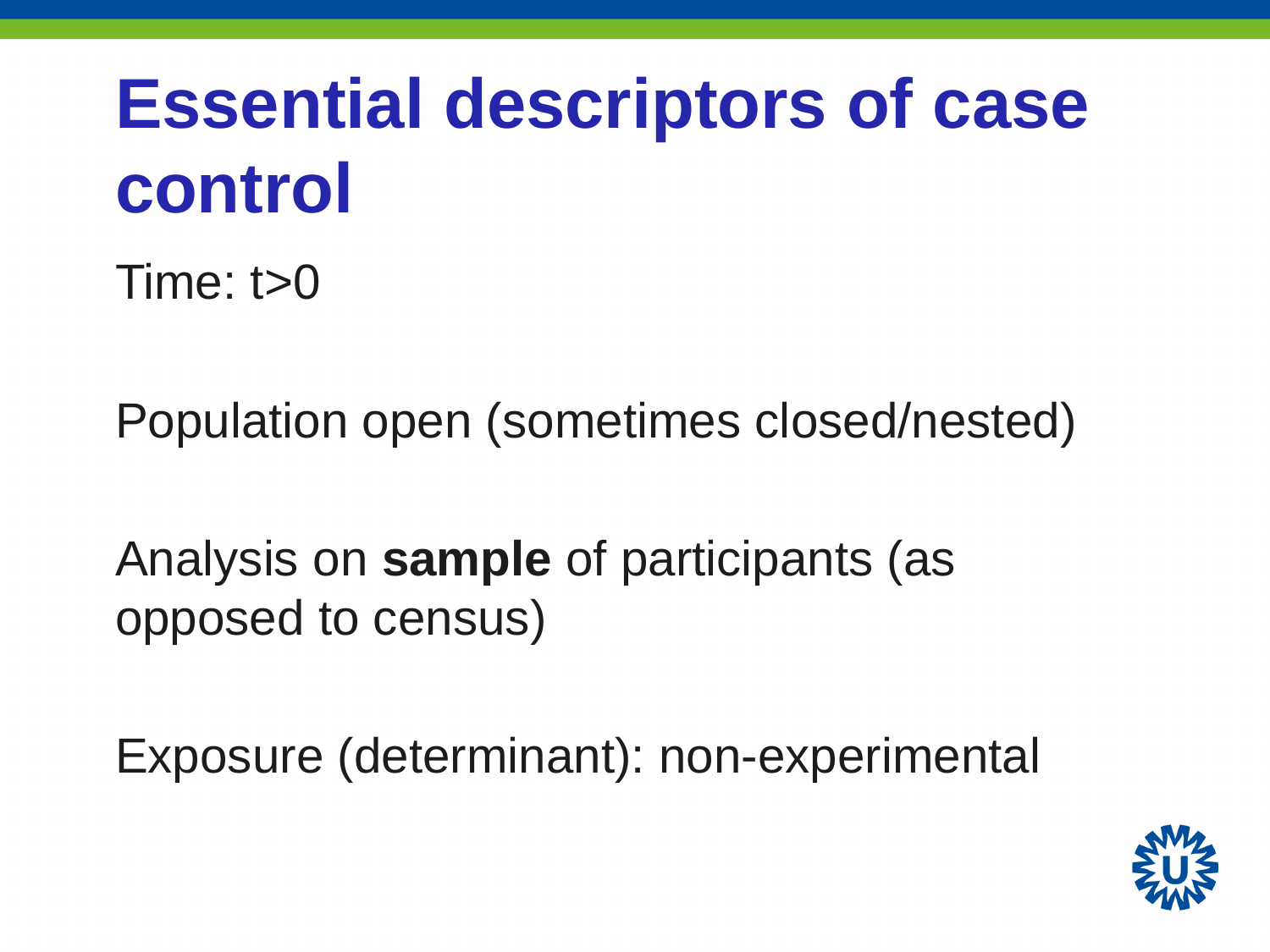

# Essential descriptors of case control
Time: t>0

Population open (sometimes closed/nested)

Analysis on sample of participants (as opposed to census)

Exposure (determinant): non-experimental